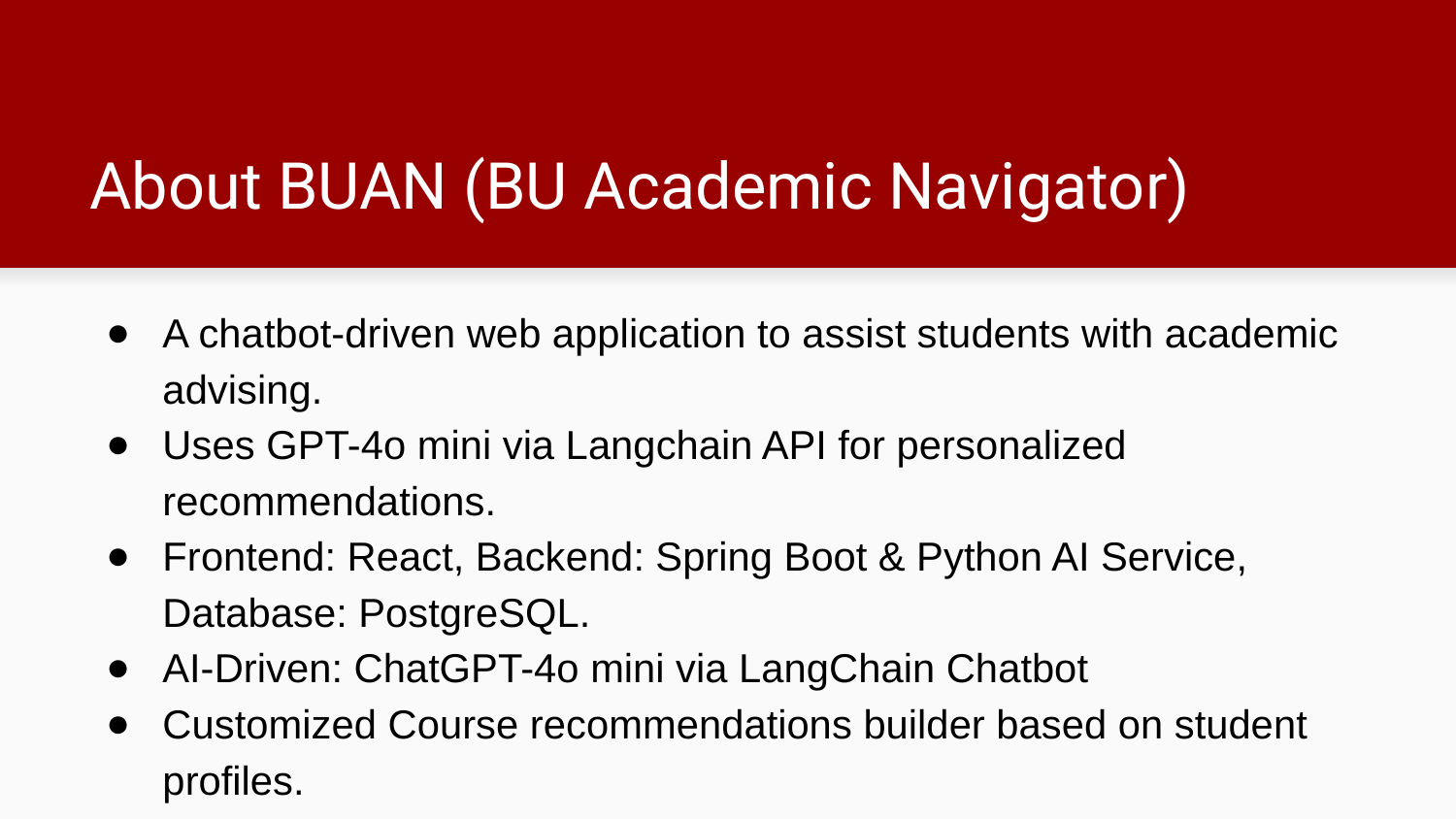

# About BUAN (BU Academic Navigator)
A chatbot-driven web application to assist students with academic advising.
Uses GPT-4o mini via Langchain API for personalized recommendations.
Frontend: React, Backend: Spring Boot & Python AI Service, Database: PostgreSQL.
AI-Driven: ChatGPT-4o mini via LangChain Chatbot
Customized Course recommendations builder based on student profiles.